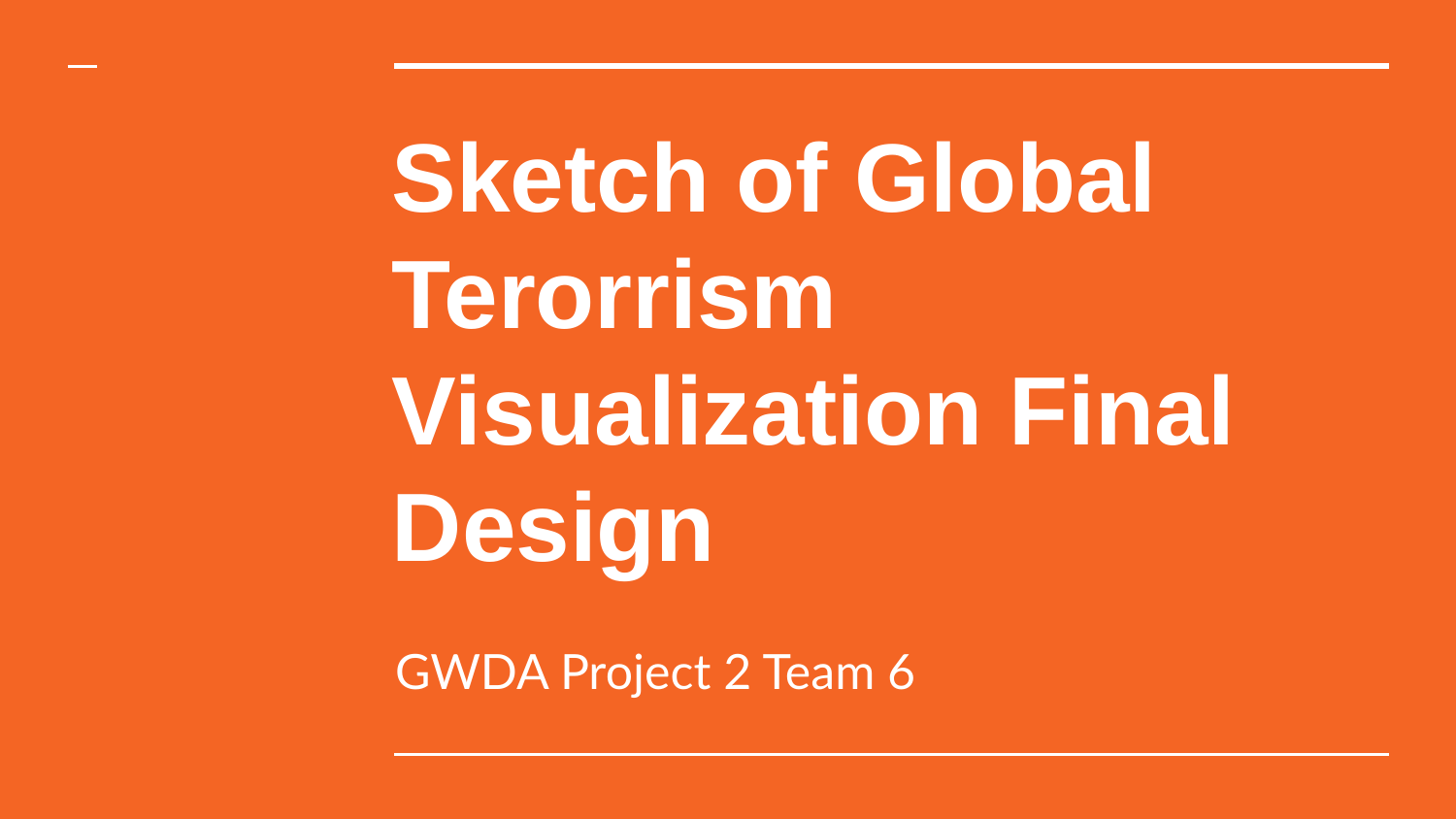

# Sketch of Global Terorrism Visualization Final Design
GWDA Project 2 Team 6